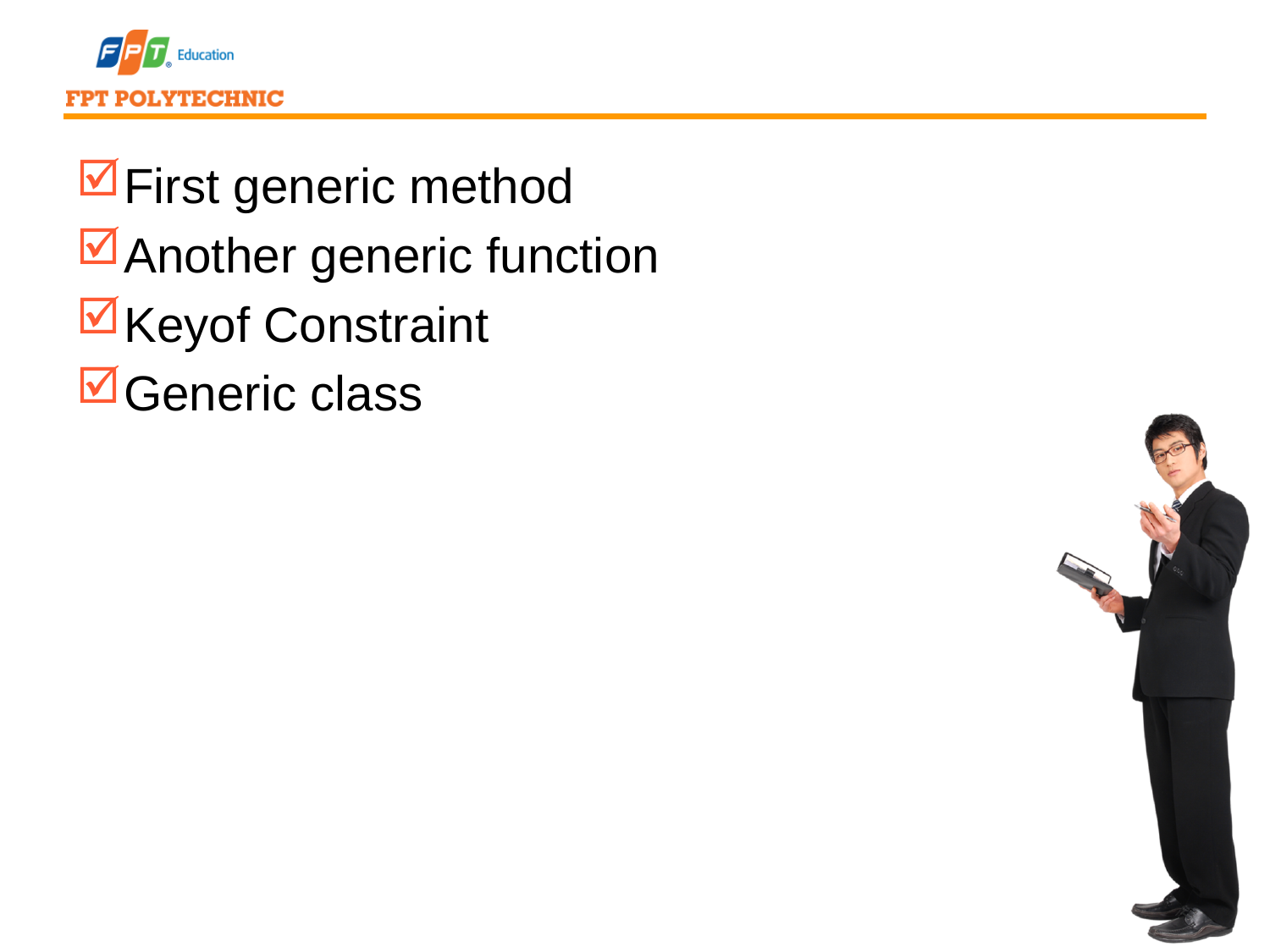

#
First generic method
Another generic function
Keyof Constraint
Generic class